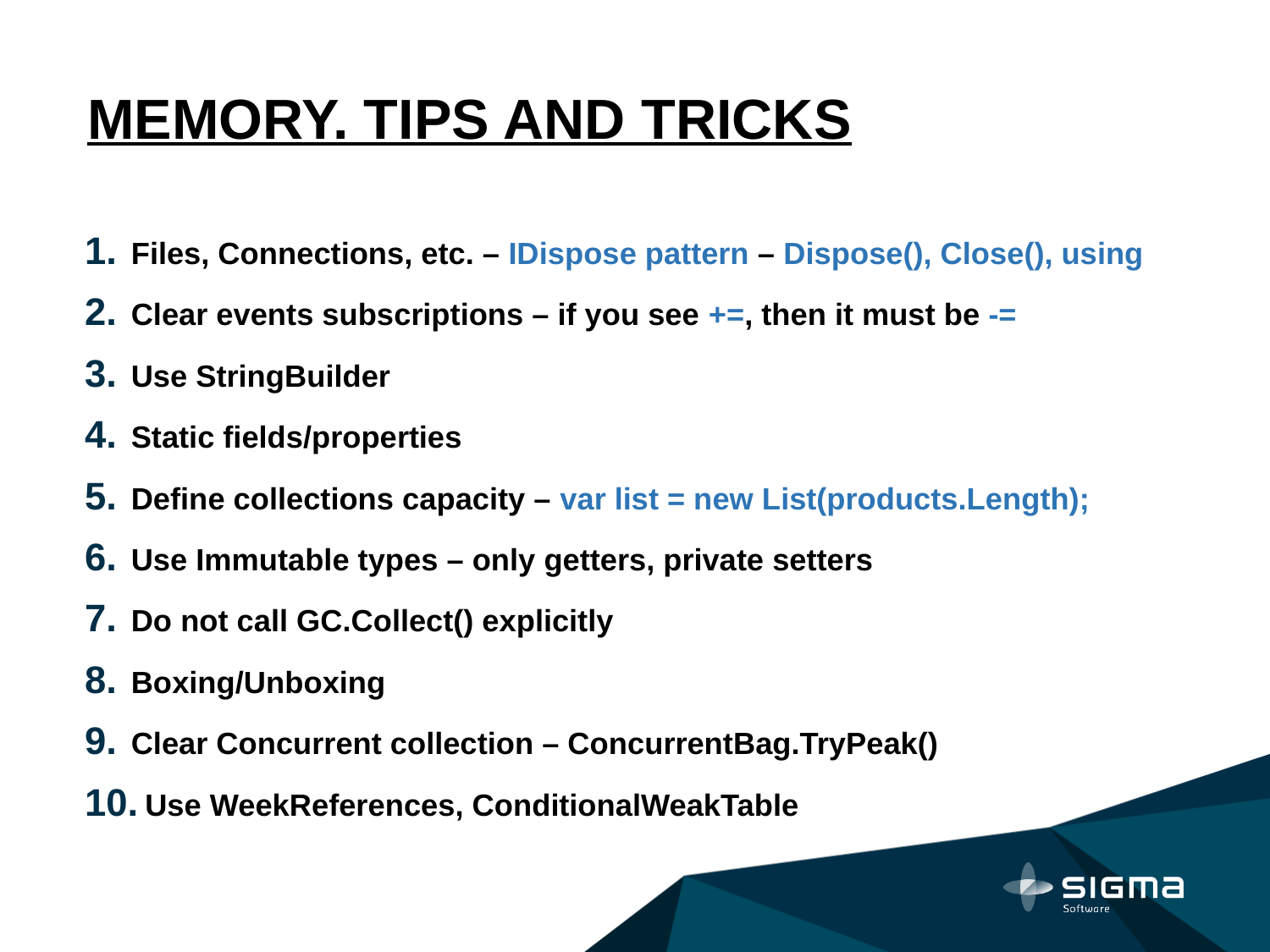

# MEMORY. TIPS AND TRICKS
Files, Connections, etc. – IDispose pattern – Dispose(), Close(), using
Clear events subscriptions – if you see +=, then it must be -=
Use StringBuilder
Static fields/properties
Define collections capacity – var list = new List(products.Length);
Use Immutable types – only getters, private setters
Do not call GC.Collect() explicitly
Boxing/Unboxing
Clear Concurrent collection – ConcurrentBag.TryPeak()
 Use WeekReferences, ConditionalWeakTable